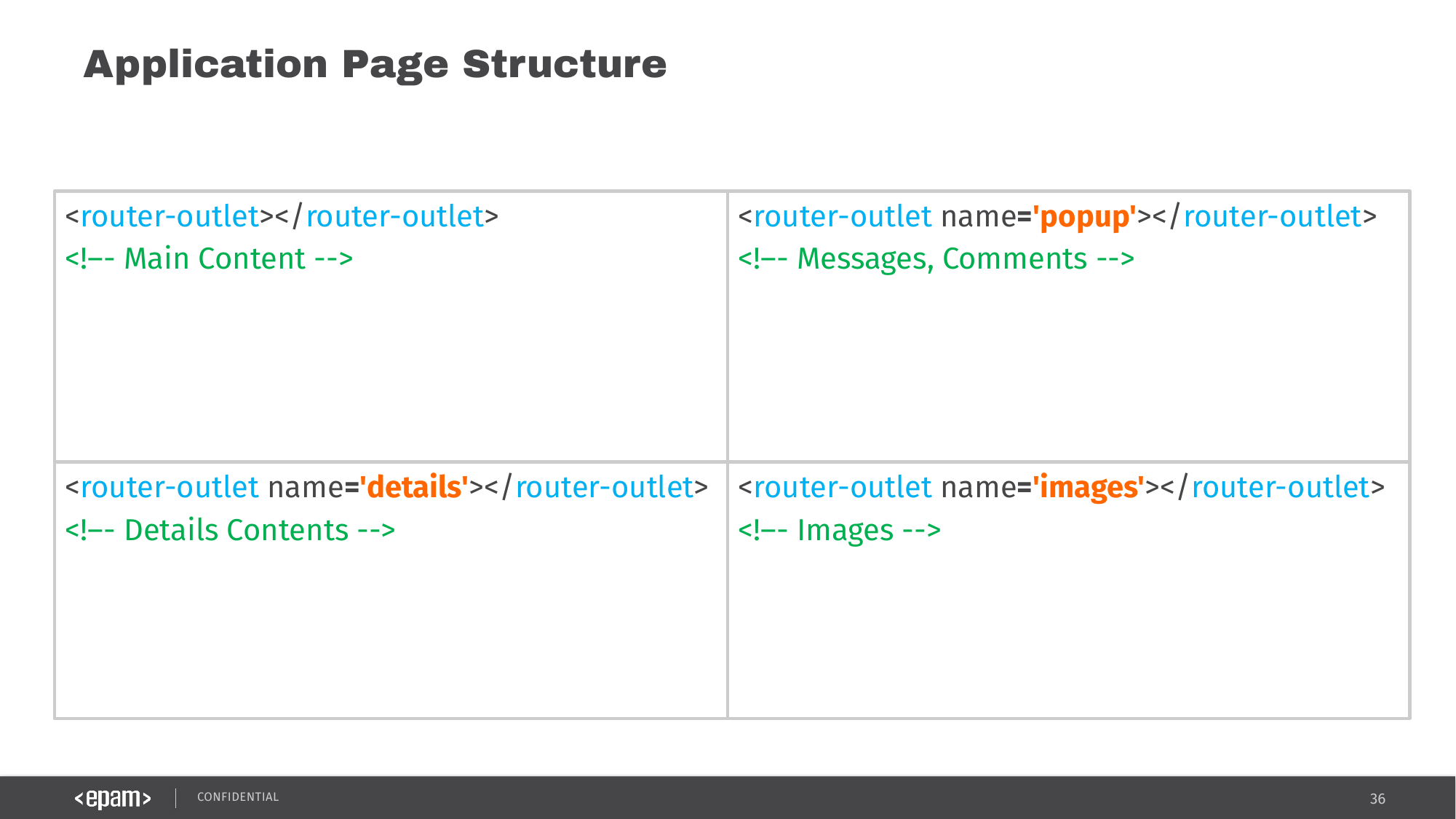

# Application Page Structure
<router-outlet></router-outlet>
<!–- Main Content -->

<router-outlet name='popup'></router-outlet>
<!–- Messages, Comments -->

<router-outlet name='images'></router-outlet>
<!–- Images -->

<router-outlet name='details'></router-outlet>
<!–- Details Contents -->